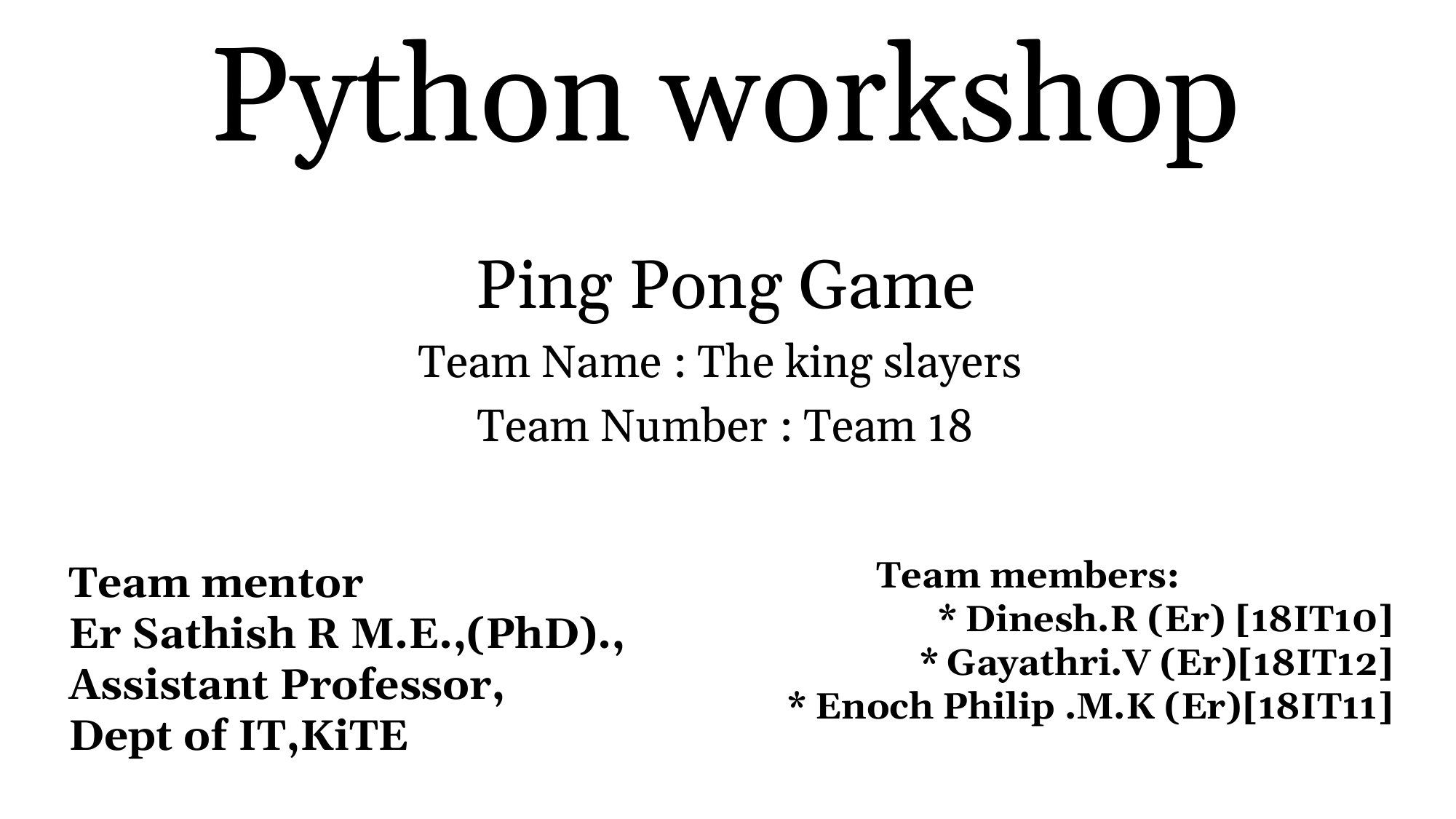

Python workshop

Ping Pong Game
Team Name : The king slayers
Team Number : Team 18

Team members:
 * Dinesh.R (Er) [18IT10]
* Gayathri.V (Er)[18IT12]
* Enoch Philip .M.K (Er)[18IT11]

Team mentor
Er Sathish R M.E.,(PhD).,
Assistant Professor,
Dept of IT,KiTE